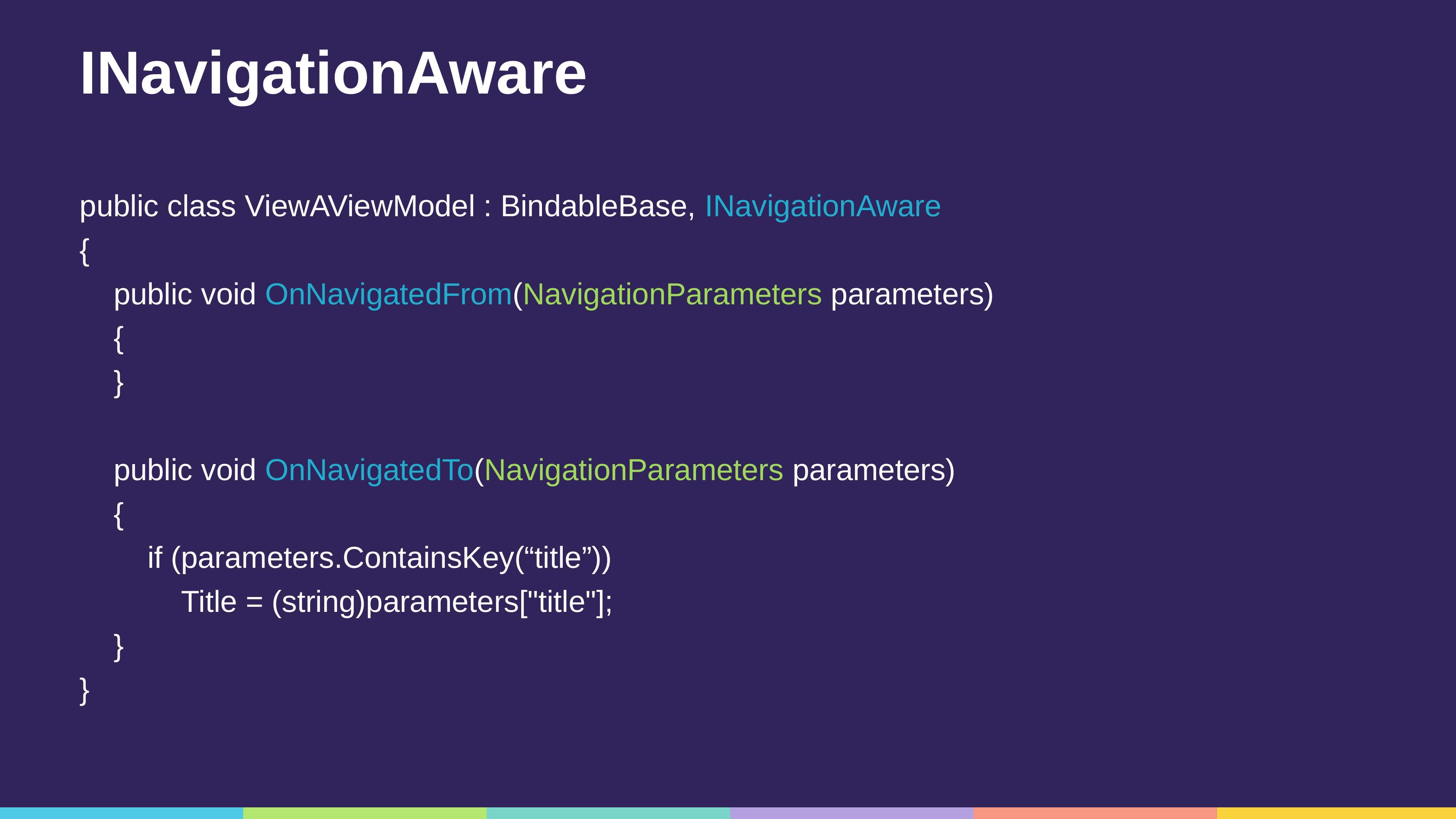

# INavigationAware
public class ViewAViewModel : BindableBase, INavigationAware
{
    public void OnNavigatedFrom(NavigationParameters parameters)
    {
    }

    public void OnNavigatedTo(NavigationParameters parameters)
    {
        if (parameters.ContainsKey(“title”))
            Title = (string)parameters["title"];
    }
}